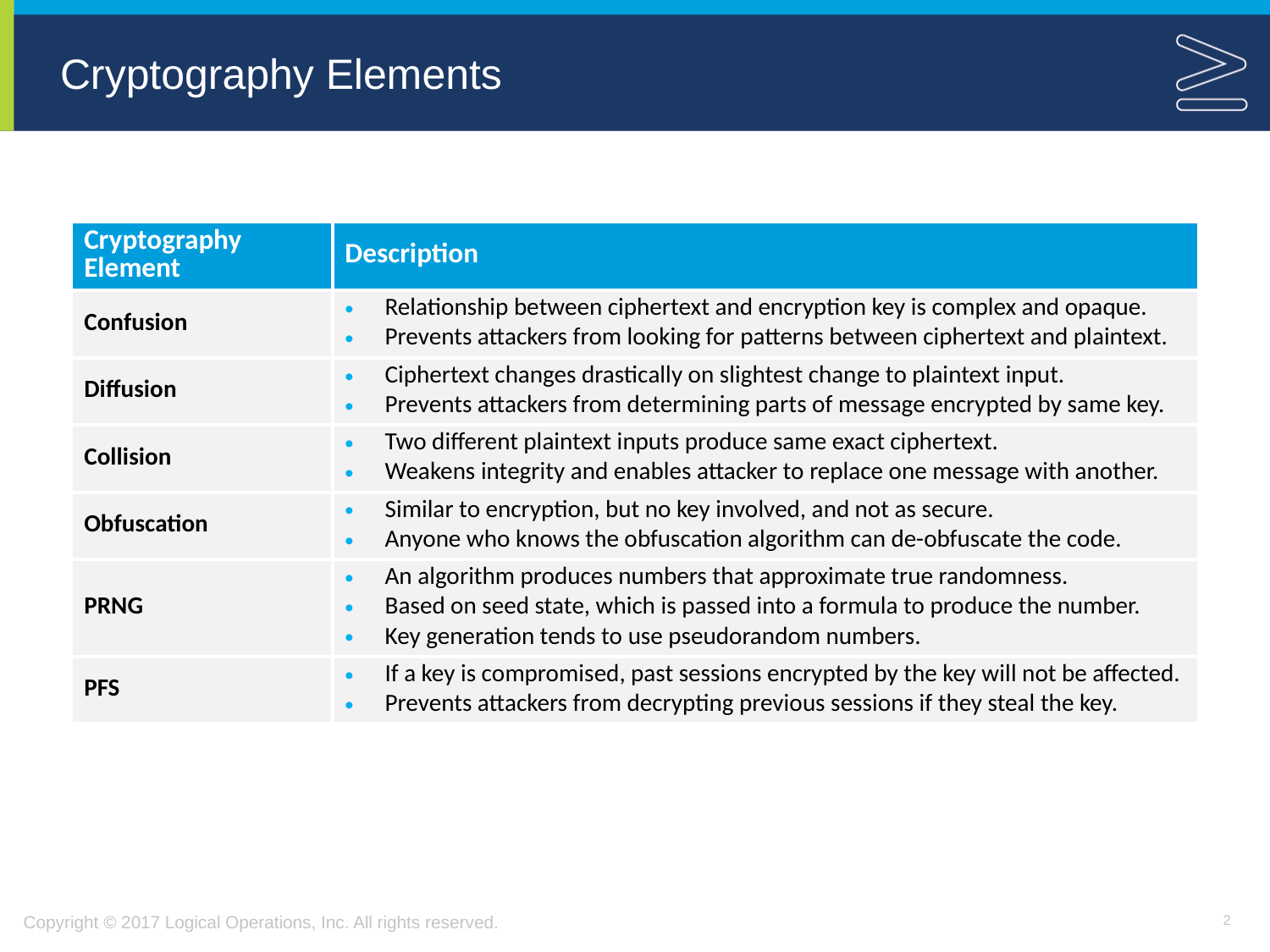

# Cryptography Elements
| Cryptography Element | Description |
| --- | --- |
| Confusion | Relationship between ciphertext and encryption key is complex and opaque. Prevents attackers from looking for patterns between ciphertext and plaintext. |
| Diffusion | Ciphertext changes drastically on slightest change to plaintext input. Prevents attackers from determining parts of message encrypted by same key. |
| Collision | Two different plaintext inputs produce same exact ciphertext. Weakens integrity and enables attacker to replace one message with another. |
| Obfuscation | Similar to encryption, but no key involved, and not as secure. Anyone who knows the obfuscation algorithm can de-obfuscate the code. |
| PRNG | An algorithm produces numbers that approximate true randomness. Based on seed state, which is passed into a formula to produce the number. Key generation tends to use pseudorandom numbers. |
| PFS | If a key is compromised, past sessions encrypted by the key will not be affected. Prevents attackers from decrypting previous sessions if they steal the key. |
2